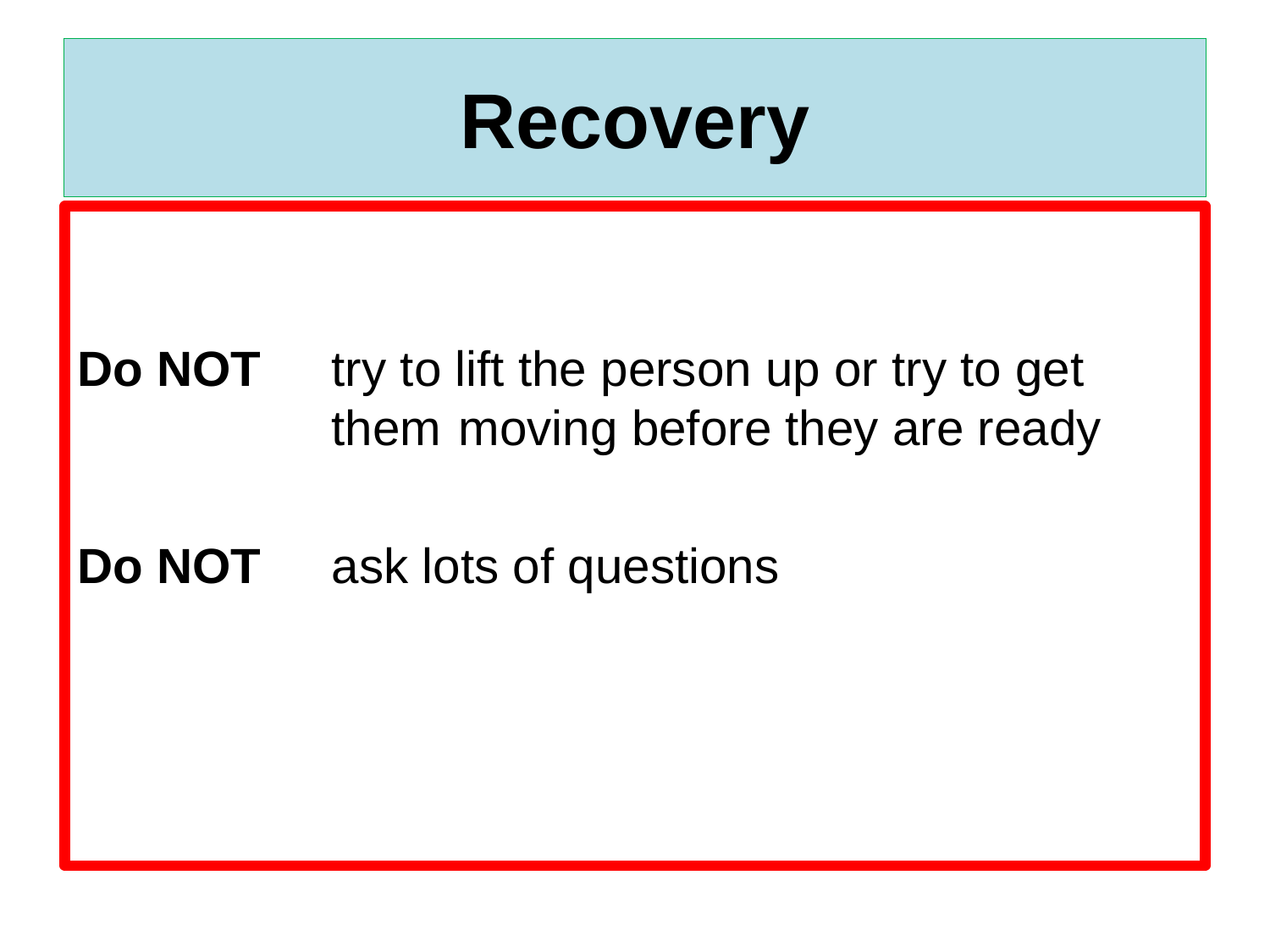

# Recovery

Do NOT 	try to lift the person up or try to get 		them 	moving before they are ready

Do NOT 	ask lots of questions